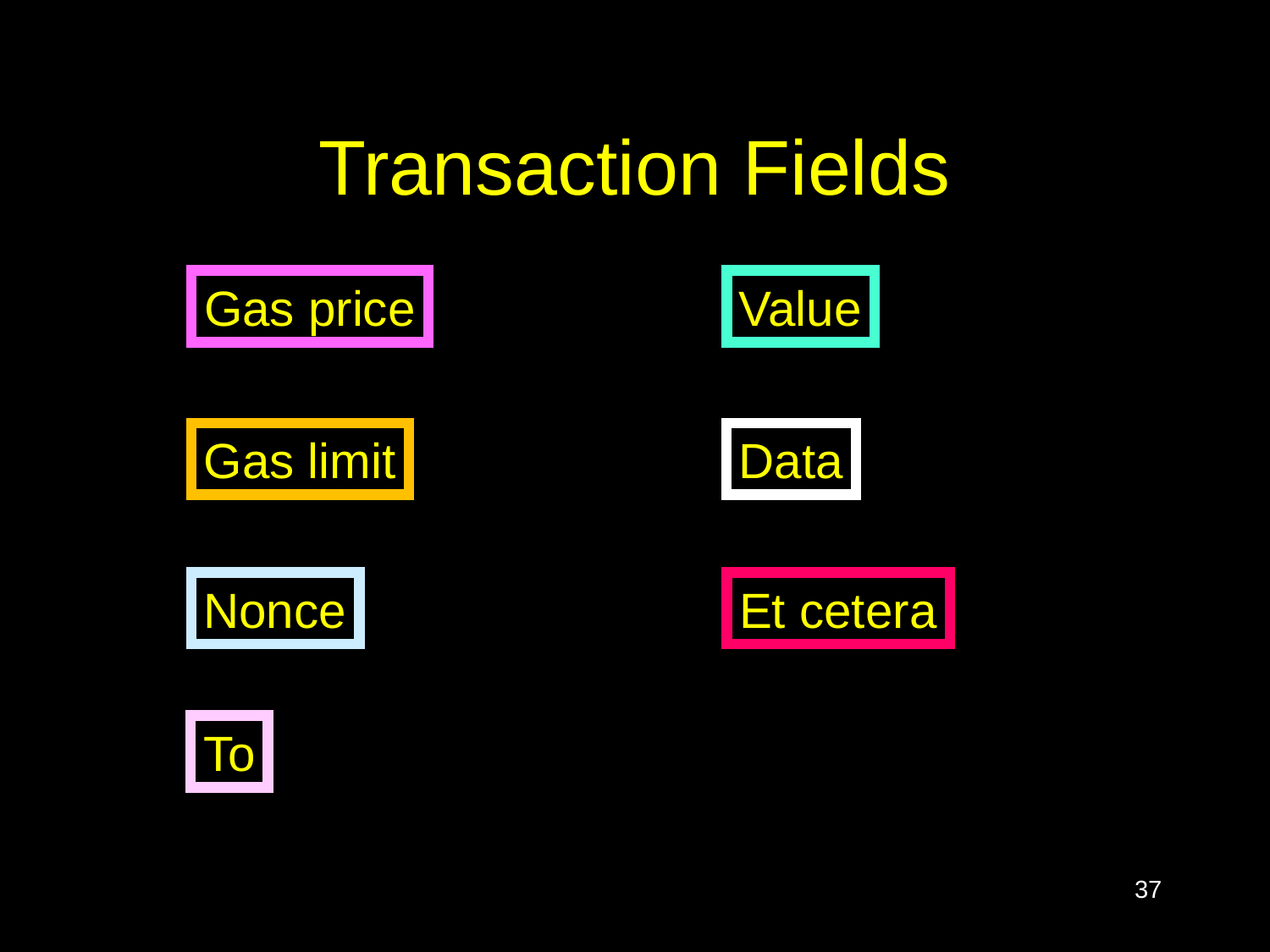

# Transaction Fields
Gas price
Value
Gas limit
Data
Nonce
Et cetera
To
37